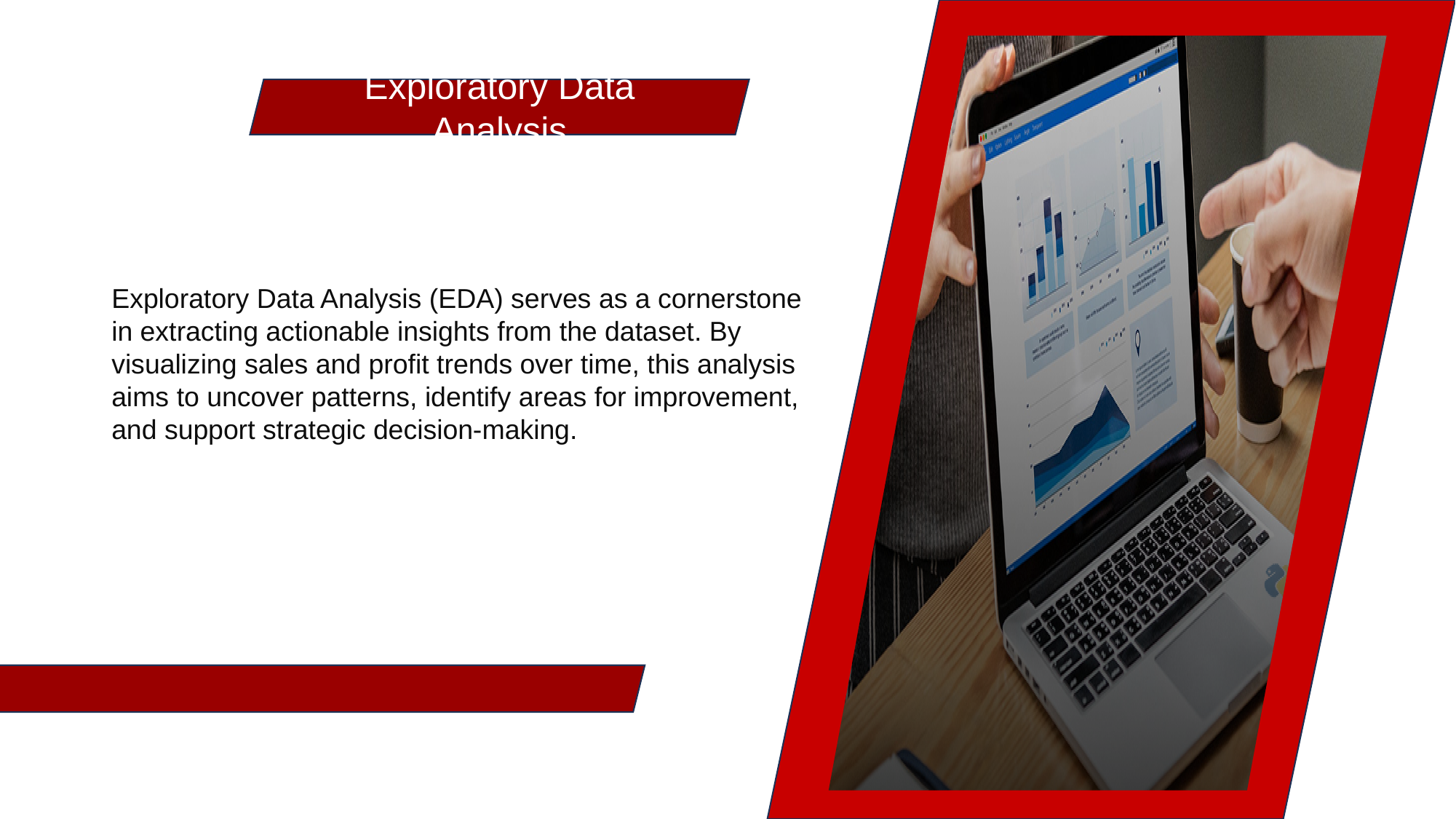

Exploratory Data Analysis
Exploratory Data Analysis (EDA) serves as a cornerstone in extracting actionable insights from the dataset. By visualizing sales and profit trends over time, this analysis aims to uncover patterns, identify areas for improvement, and support strategic decision-making.